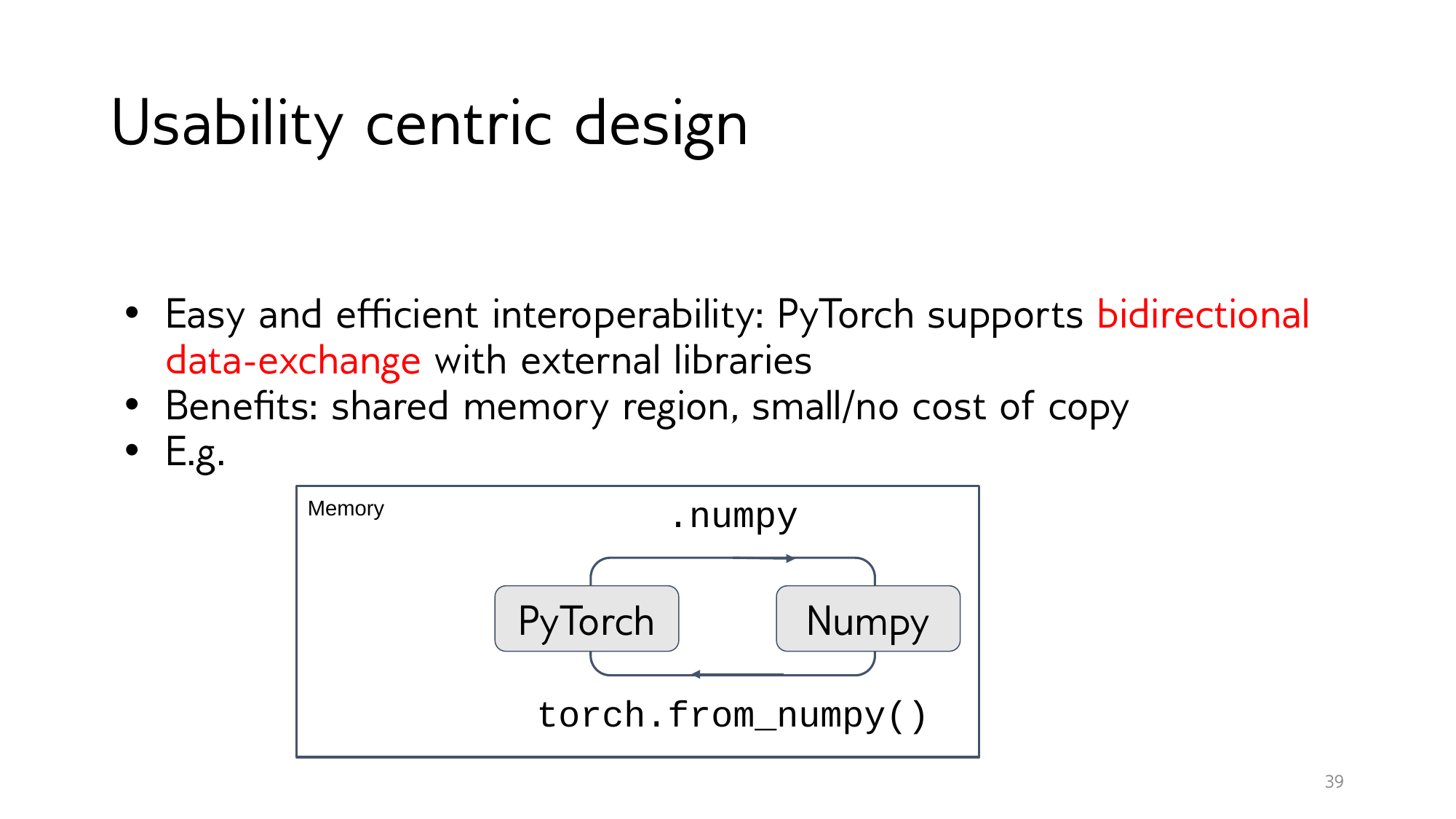

# Usability centric design
Easy and efficient interoperability: PyTorch supports bidirectional data-exchange with external libraries
Benefits: shared memory region, small/no cost of copy
E.g.

.numpy

PyTorch
Numpy
torch.from_numpy()
Memory

39